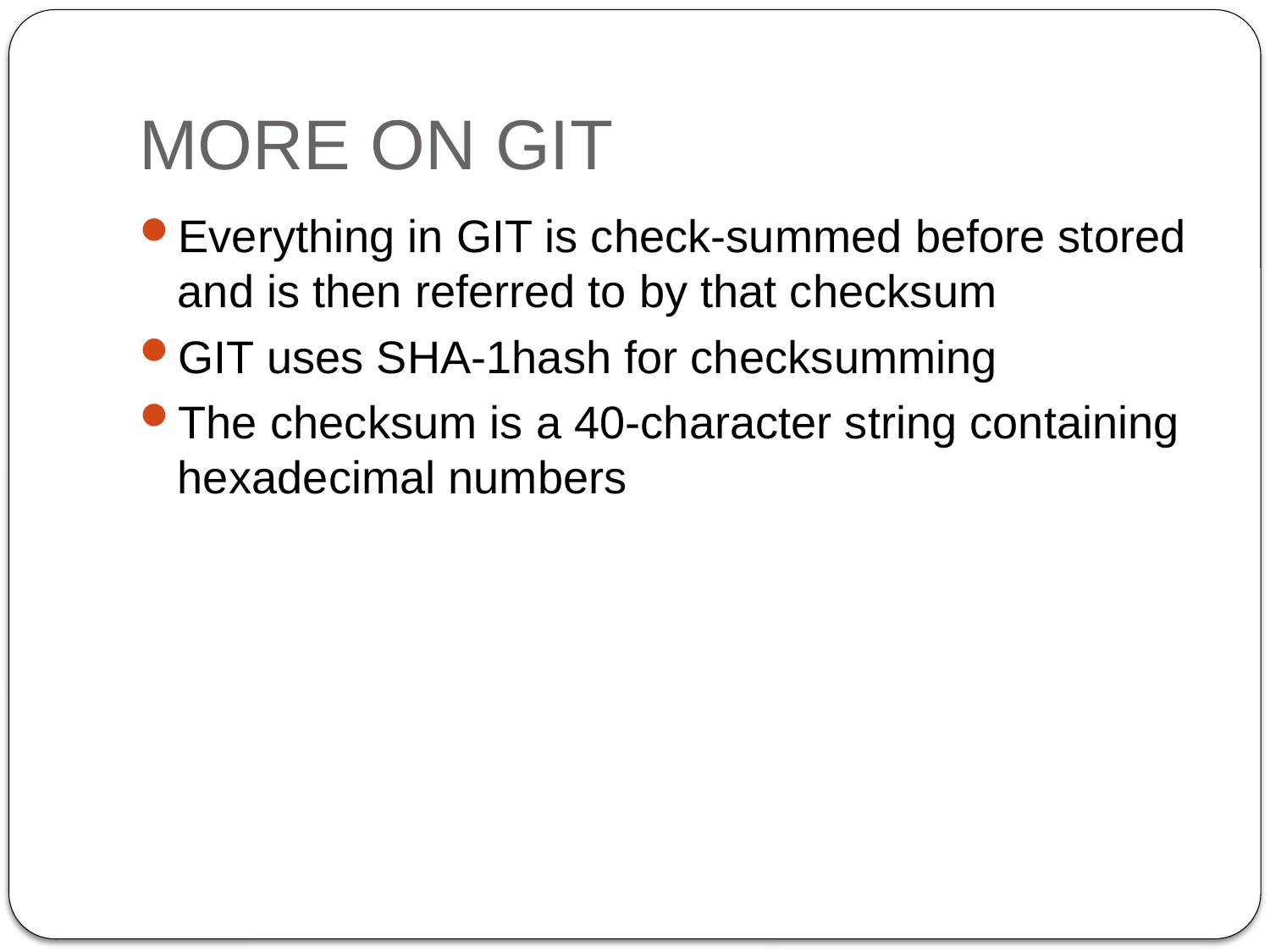

# MORE ON GIT
Everything in GIT is check-summed before stored and is then referred to by that checksum
GIT uses SHA-1hash for checksumming
The checksum is a 40-character string containing hexadecimal numbers